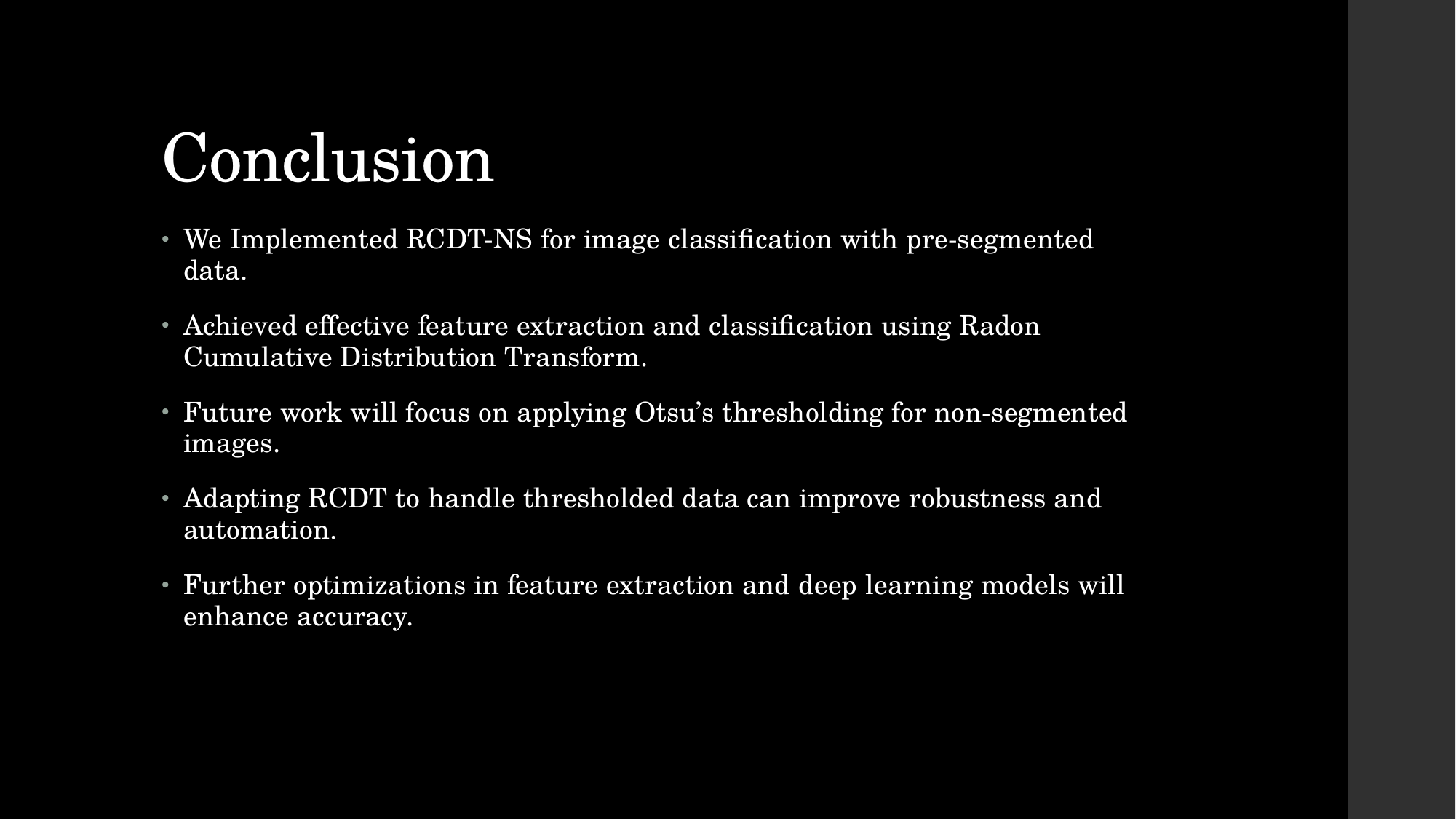

# Conclusion
We Implemented RCDT-NS for image classification with pre-segmented data.
Achieved effective feature extraction and classification using Radon Cumulative Distribution Transform.
Future work will focus on applying Otsu’s thresholding for non-segmented images.
Adapting RCDT to handle thresholded data can improve robustness and automation.
Further optimizations in feature extraction and deep learning models will enhance accuracy.